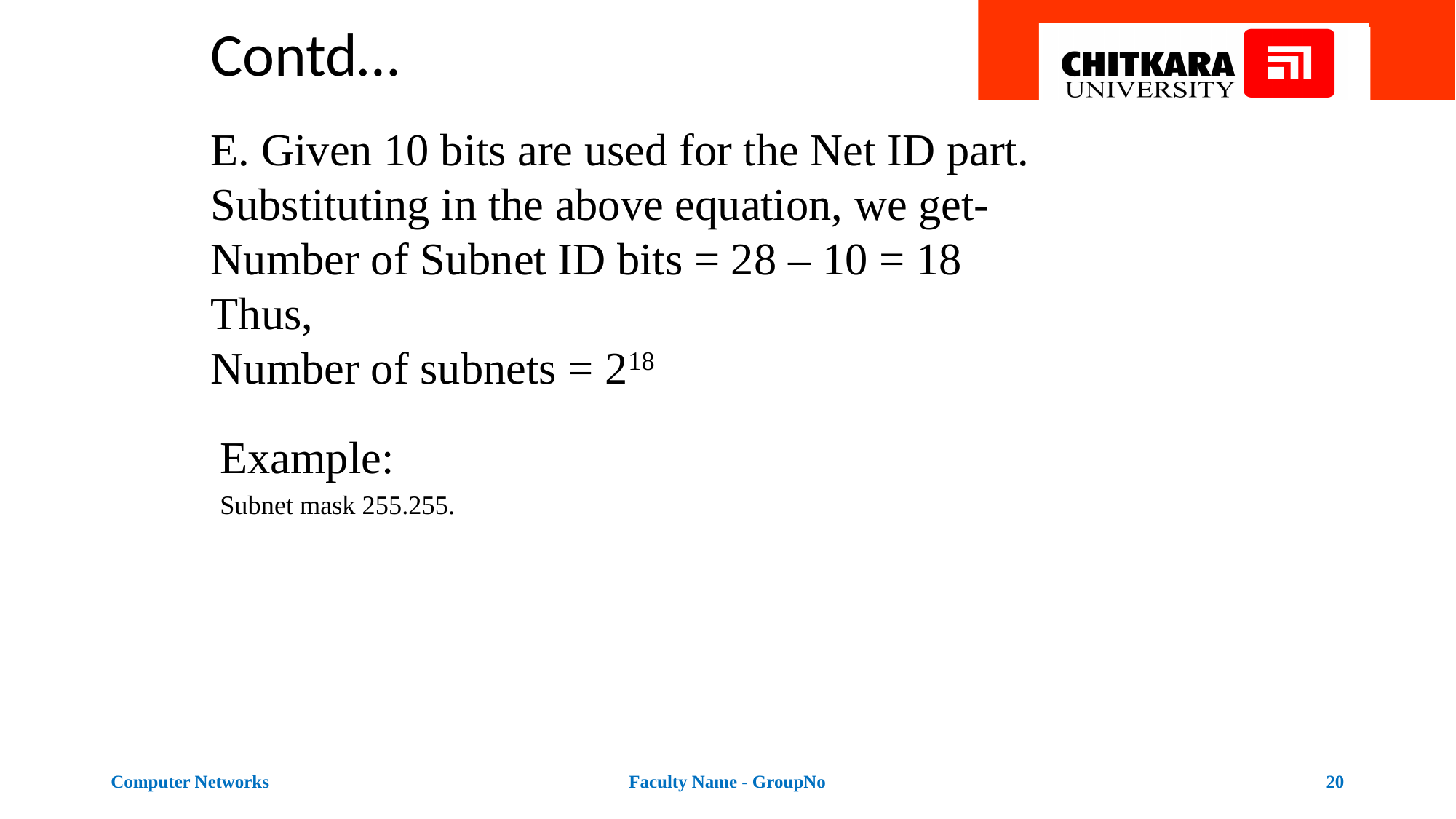

# Contd…
E. Given 10 bits are used for the Net ID part.
Substituting in the above equation, we get-
Number of Subnet ID bits = 28 – 10 = 18
Thus,
Number of subnets = 218
Example:
Subnet mask 255.255.
Computer Networks
Faculty Name - GroupNo
20